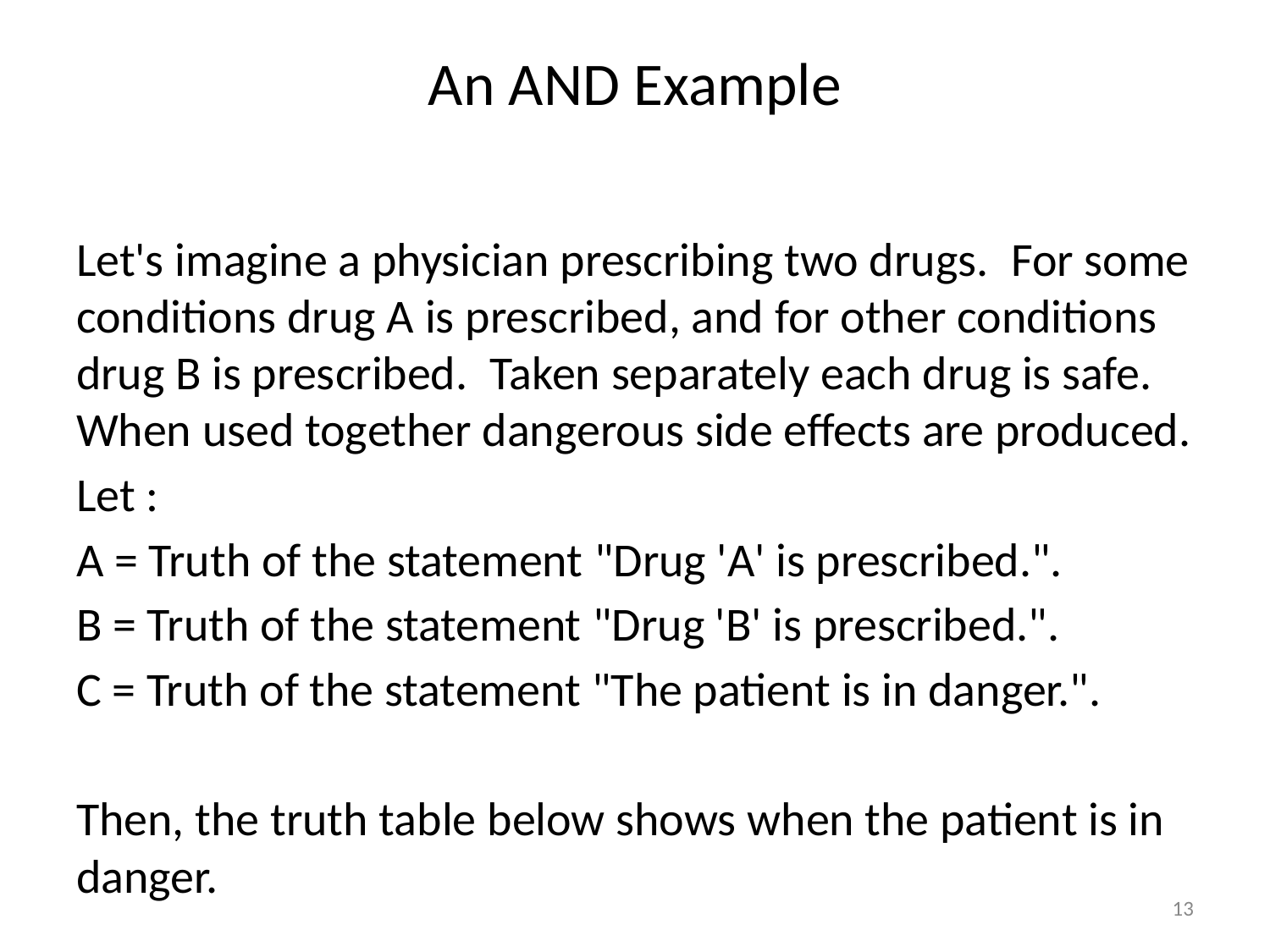

# An AND Example
Let's imagine a physician prescribing two drugs.  For some conditions drug A is prescribed, and for other conditions drug B is prescribed.  Taken separately each drug is safe.  When used together dangerous side effects are produced.
Let :
A = Truth of the statement "Drug 'A' is prescribed.".
B = Truth of the statement "Drug 'B' is prescribed.".
C = Truth of the statement "The patient is in danger.".

Then, the truth table below shows when the patient is in danger.
13